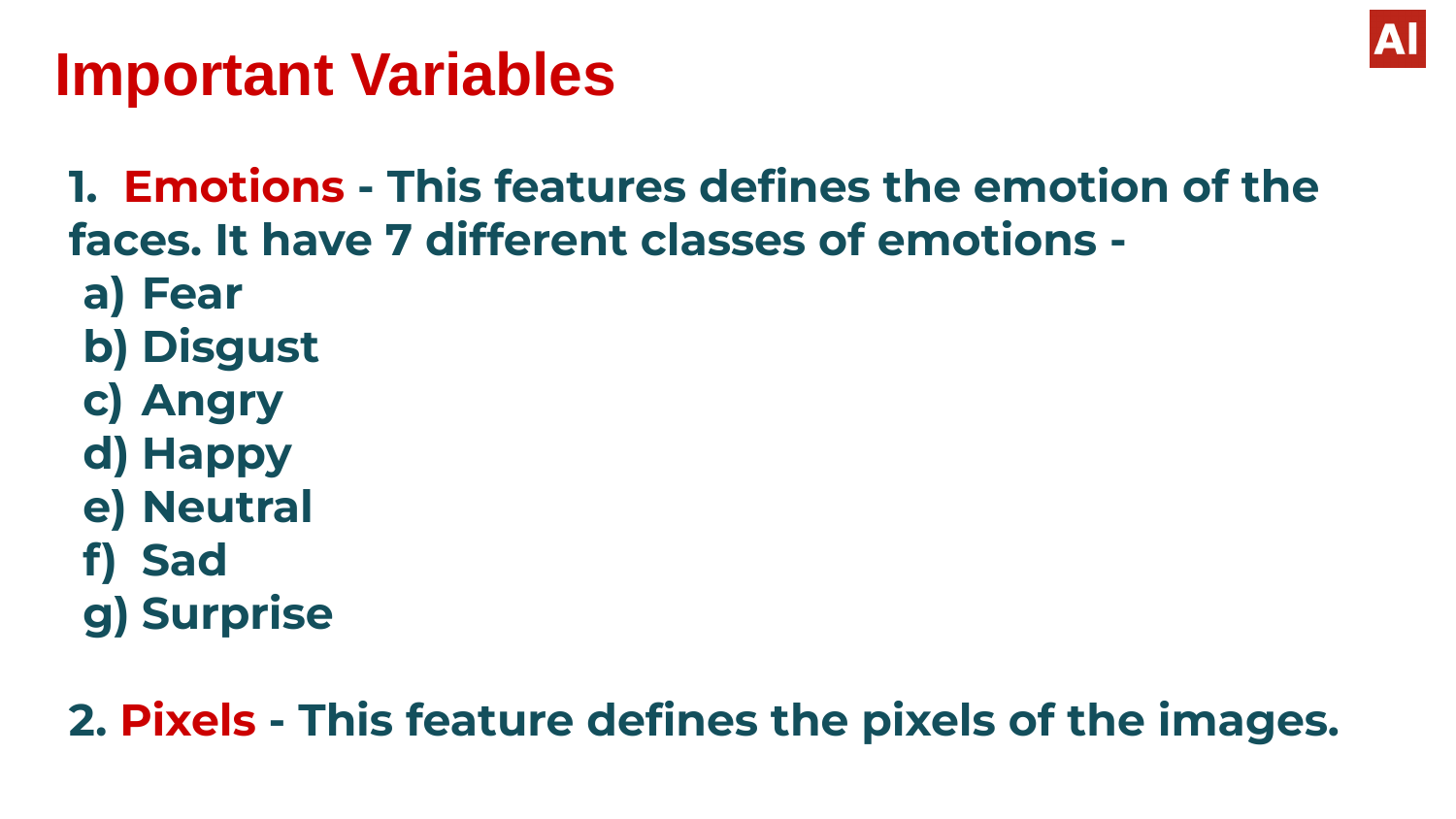

# Important Variables
1.  Emotions - This features defines the emotion of the faces. It have 7 different classes of emotions -
Fear
Disgust
Angry
Happy
Neutral
Sad
Surprise

2. Pixels - This feature defines the pixels of the images.